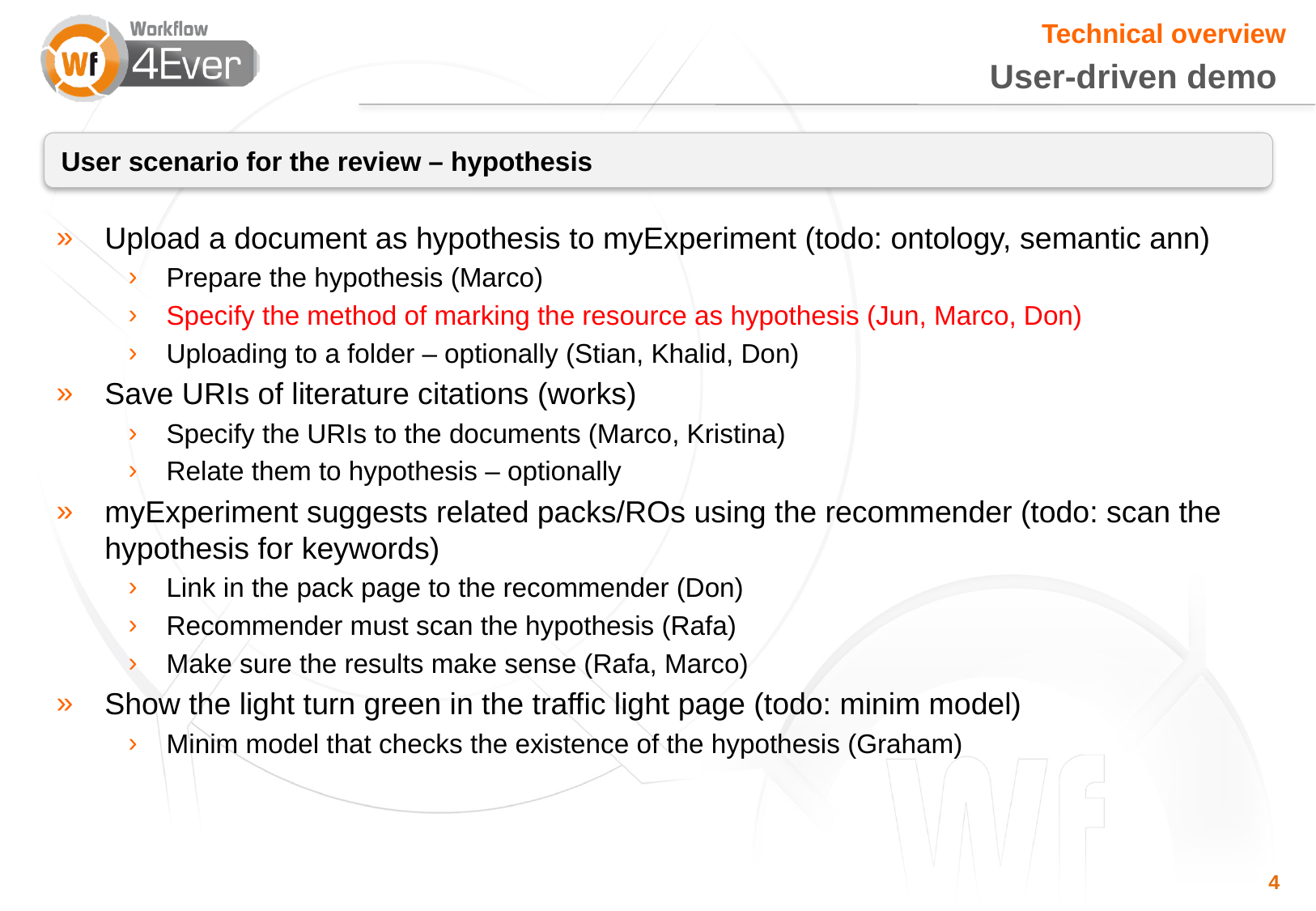

Technical overview
User-driven demo
User scenario for the review – hypothesis
Upload a document as hypothesis to myExperiment (todo: ontology, semantic ann)
Prepare the hypothesis (Marco)
Specify the method of marking the resource as hypothesis (Jun, Marco, Don)
Uploading to a folder – optionally (Stian, Khalid, Don)
Save URIs of literature citations (works)
Specify the URIs to the documents (Marco, Kristina)
Relate them to hypothesis – optionally
myExperiment suggests related packs/ROs using the recommender (todo: scan the hypothesis for keywords)
Link in the pack page to the recommender (Don)
Recommender must scan the hypothesis (Rafa)
Make sure the results make sense (Rafa, Marco)
Show the light turn green in the traffic light page (todo: minim model)
Minim model that checks the existence of the hypothesis (Graham)